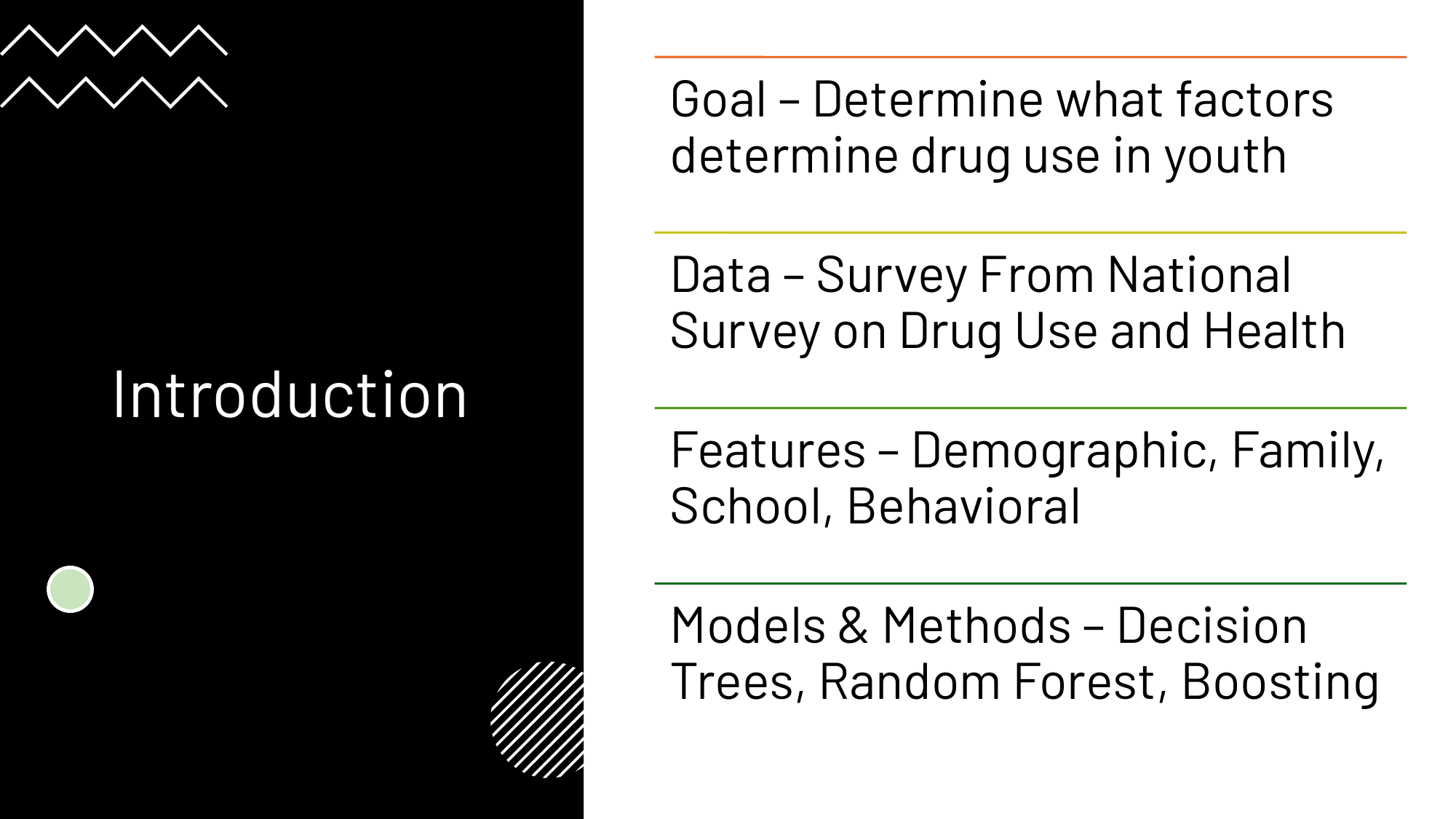

Goal – Determine what factors determine drug use in youth
Data – Survey From National Survey on Drug Use and Health
Features – Demographic, Family, School, Behavioral
Models & Methods – Decision Trees, Random Forest, Boosting
# Introduction